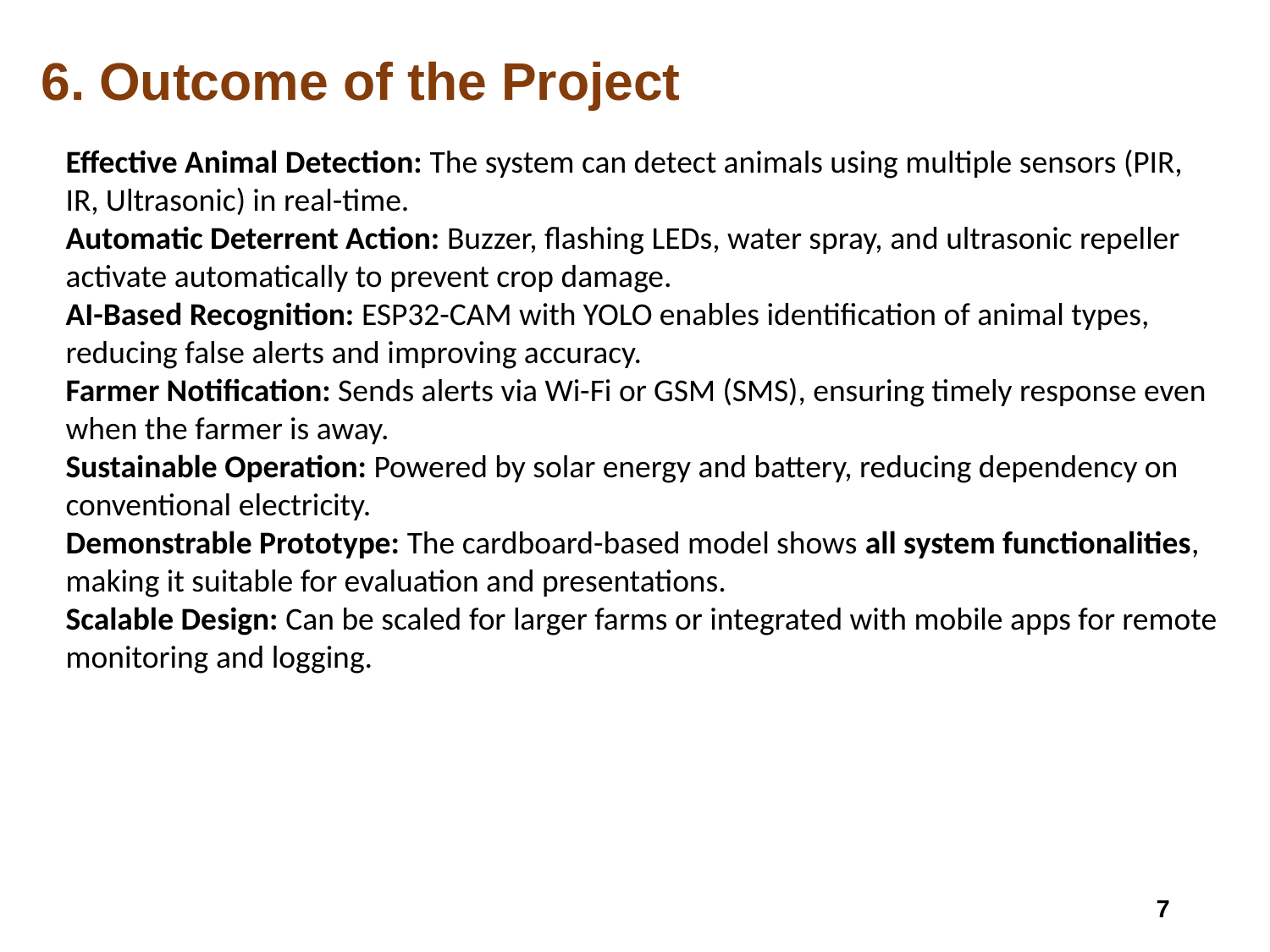

# 6. Outcome of the Project
Effective Animal Detection: The system can detect animals using multiple sensors (PIR, IR, Ultrasonic) in real-time.
Automatic Deterrent Action: Buzzer, flashing LEDs, water spray, and ultrasonic repeller activate automatically to prevent crop damage.
AI-Based Recognition: ESP32-CAM with YOLO enables identification of animal types, reducing false alerts and improving accuracy.
Farmer Notification: Sends alerts via Wi-Fi or GSM (SMS), ensuring timely response even when the farmer is away.
Sustainable Operation: Powered by solar energy and battery, reducing dependency on conventional electricity.
Demonstrable Prototype: The cardboard-based model shows all system functionalities, making it suitable for evaluation and presentations.
Scalable Design: Can be scaled for larger farms or integrated with mobile apps for remote monitoring and logging.
7